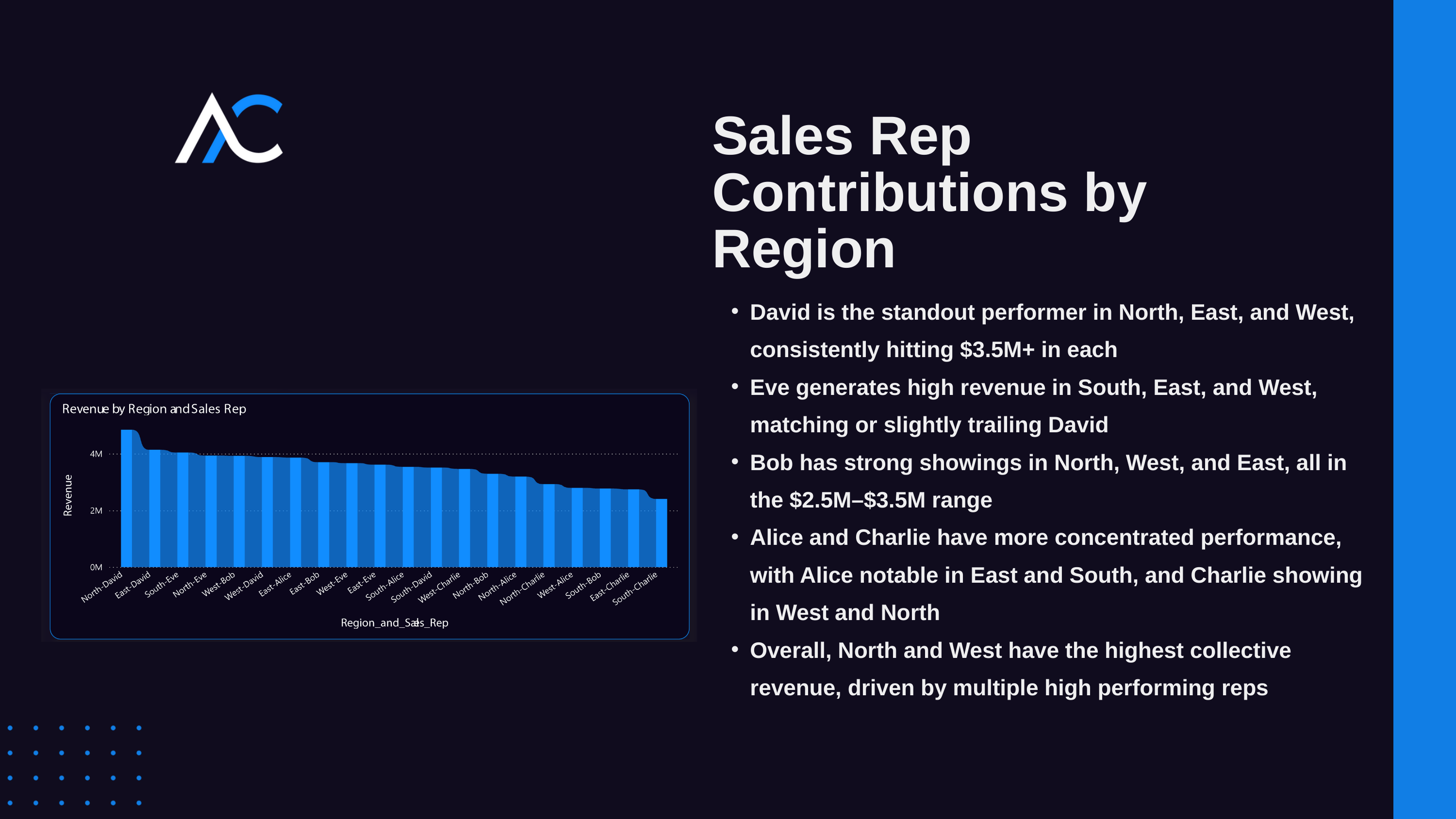

Sales Rep Contributions by Region

David is the standout performer in North, East, and West, consistently hitting $3.5M+ in each
Eve generates high revenue in South, East, and West, matching or slightly trailing David
Bob has strong showings in North, West, and East, all in the $2.5M–$3.5M range
Alice and Charlie have more concentrated performance, with Alice notable in East and South, and Charlie showing in West and North
Overall, North and West have the highest collective revenue, driven by multiple high performing reps